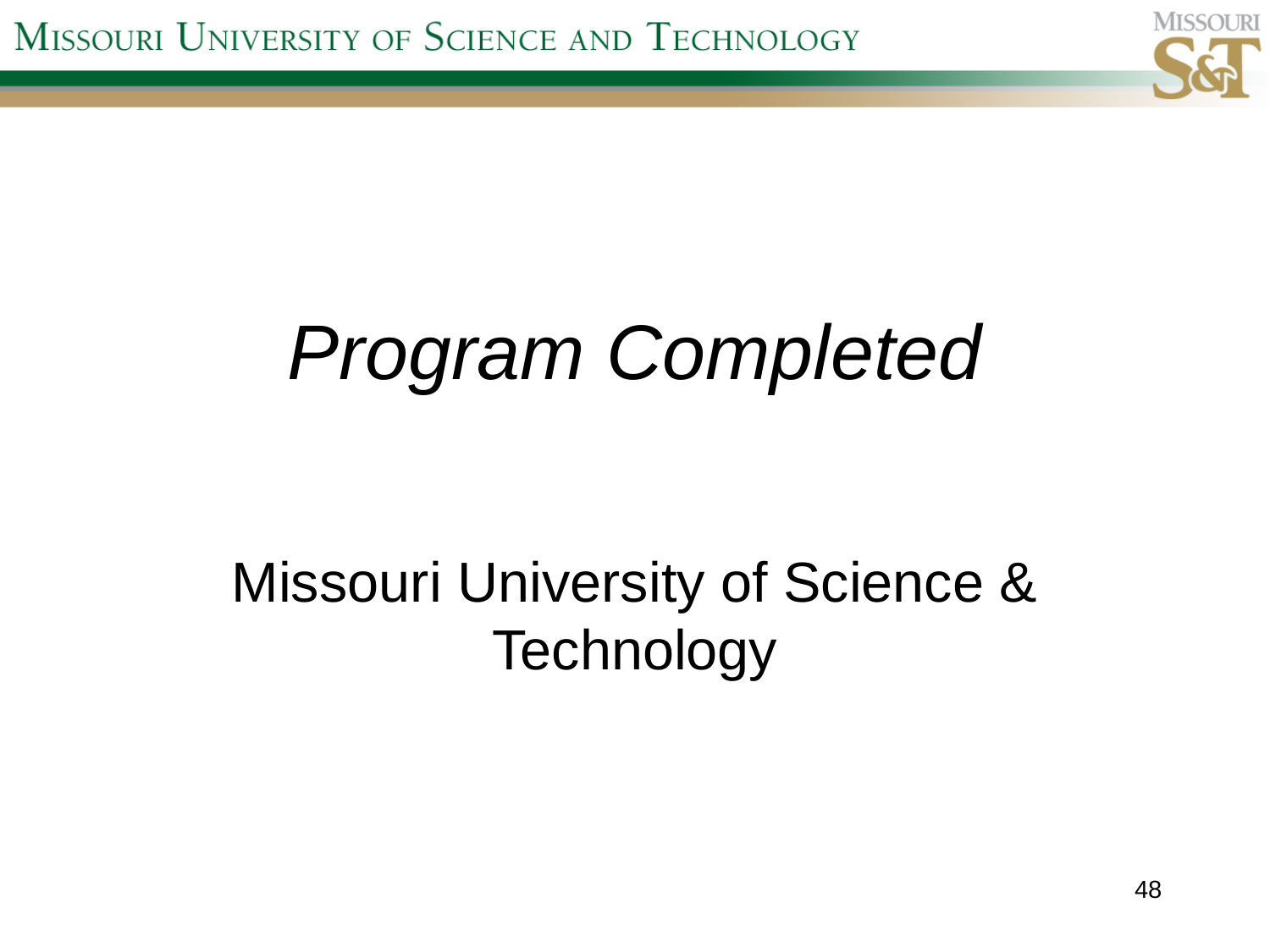

# Program Completed
Missouri University of Science & Technology
© 2003 Curators of University of Missouri
48